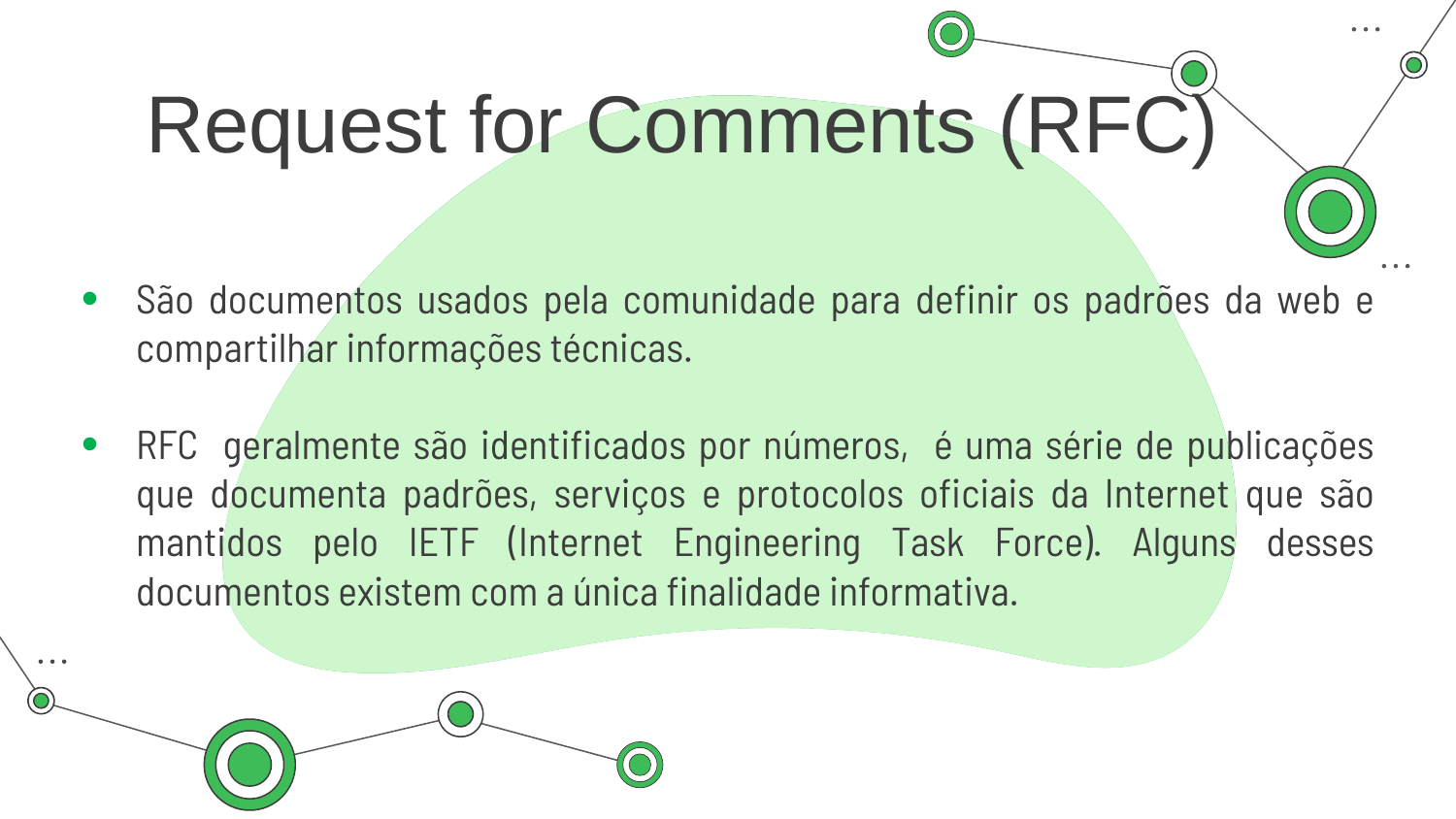

# Request for Comments (RFC)
São documentos usados pela comunidade para definir os padrões da web e compartilhar informações técnicas.

RFC  geralmente são identificados por números,  é uma série de publicações que documenta padrões, serviços e protocolos oficiais da Internet que são mantidos pelo IETF (Internet Engineering Task Force). Alguns desses documentos existem com a única finalidade informativa.